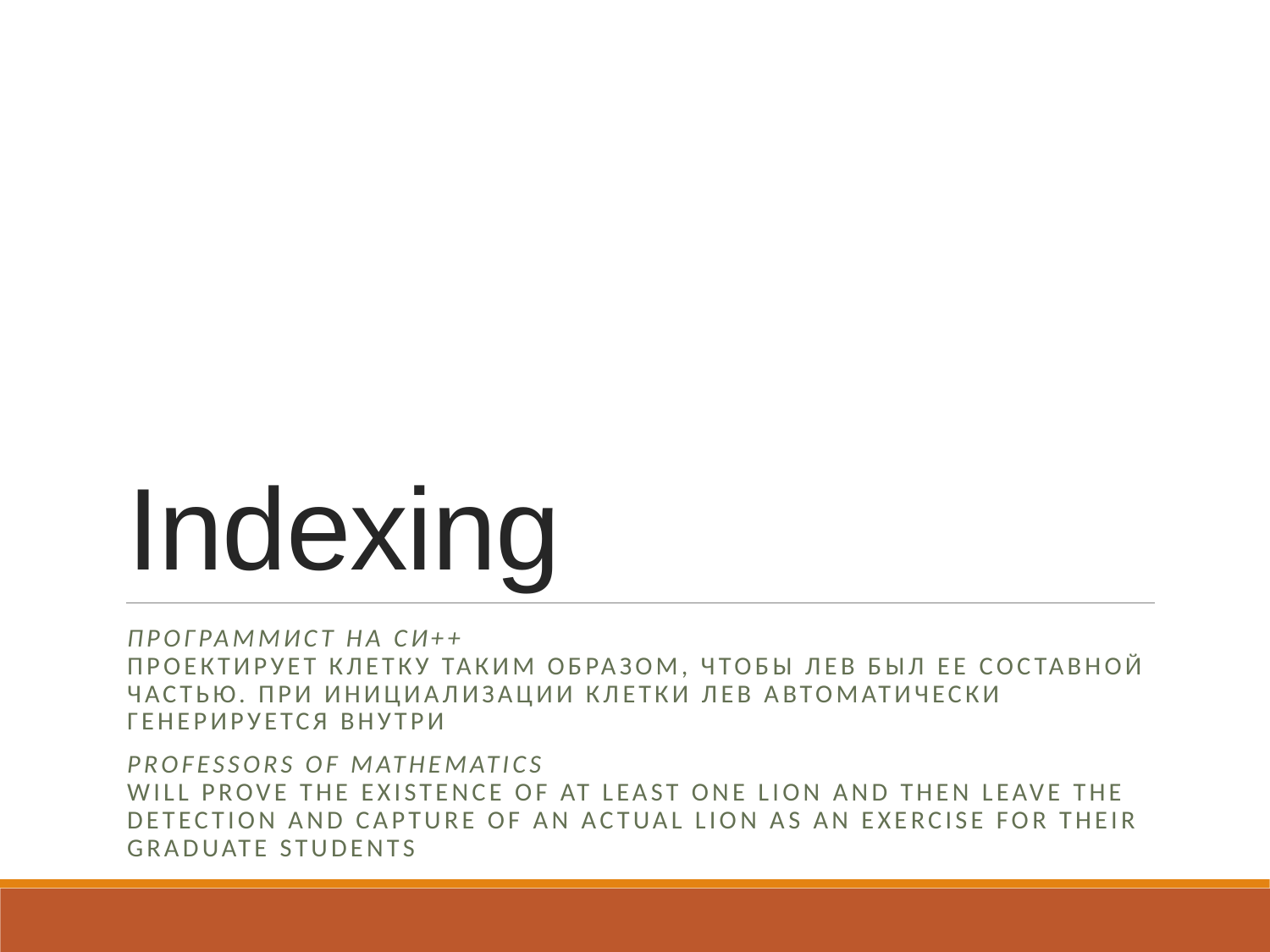

# Indexing
Программист на Си++
Проектирует клетку таким образом, чтобы лев был ее составной частью. При инициализации клетки лев автоматически генерируется внутри
Professors of mathematics
will prove the existence of at least one lion and then leave the detection and capture of an actual lion as an exercise for their graduate students